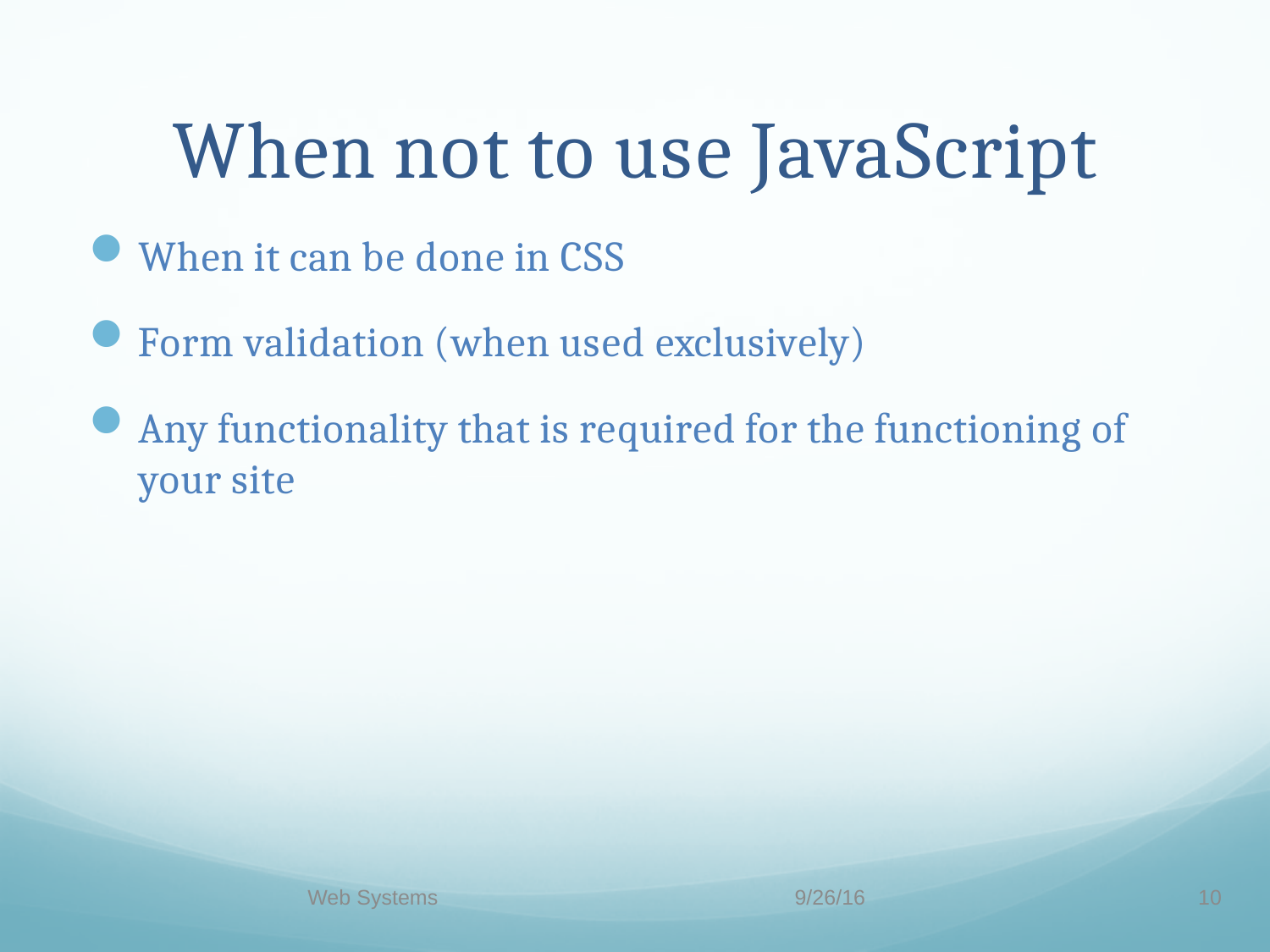

# When not to use JavaScript
When it can be done in CSS
Form validation (when used exclusively)
Any functionality that is required for the functioning of your site
Web Systems
9/26/16
10